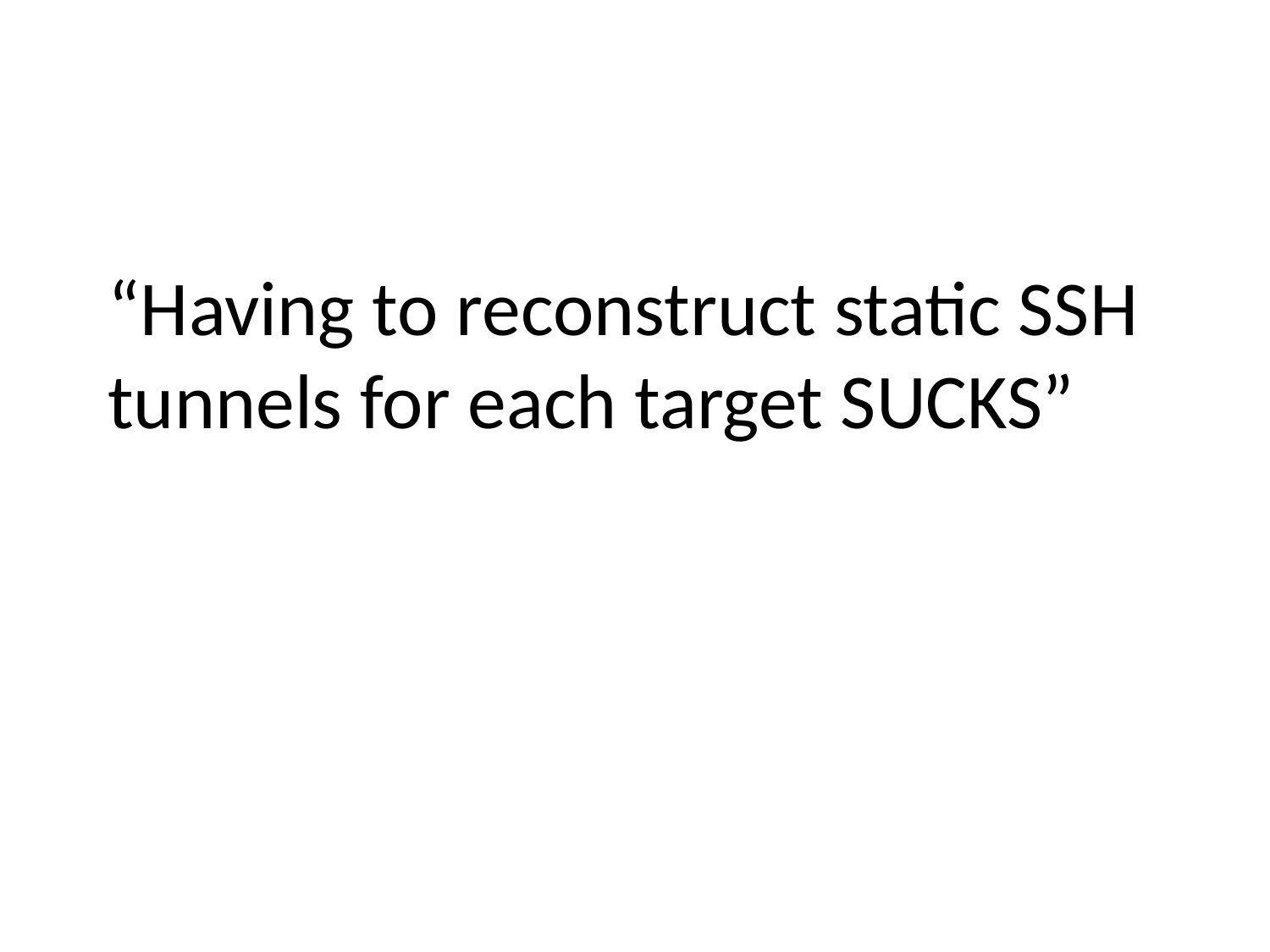

“Having to reconstruct static SSH tunnels for each target SUCKS”